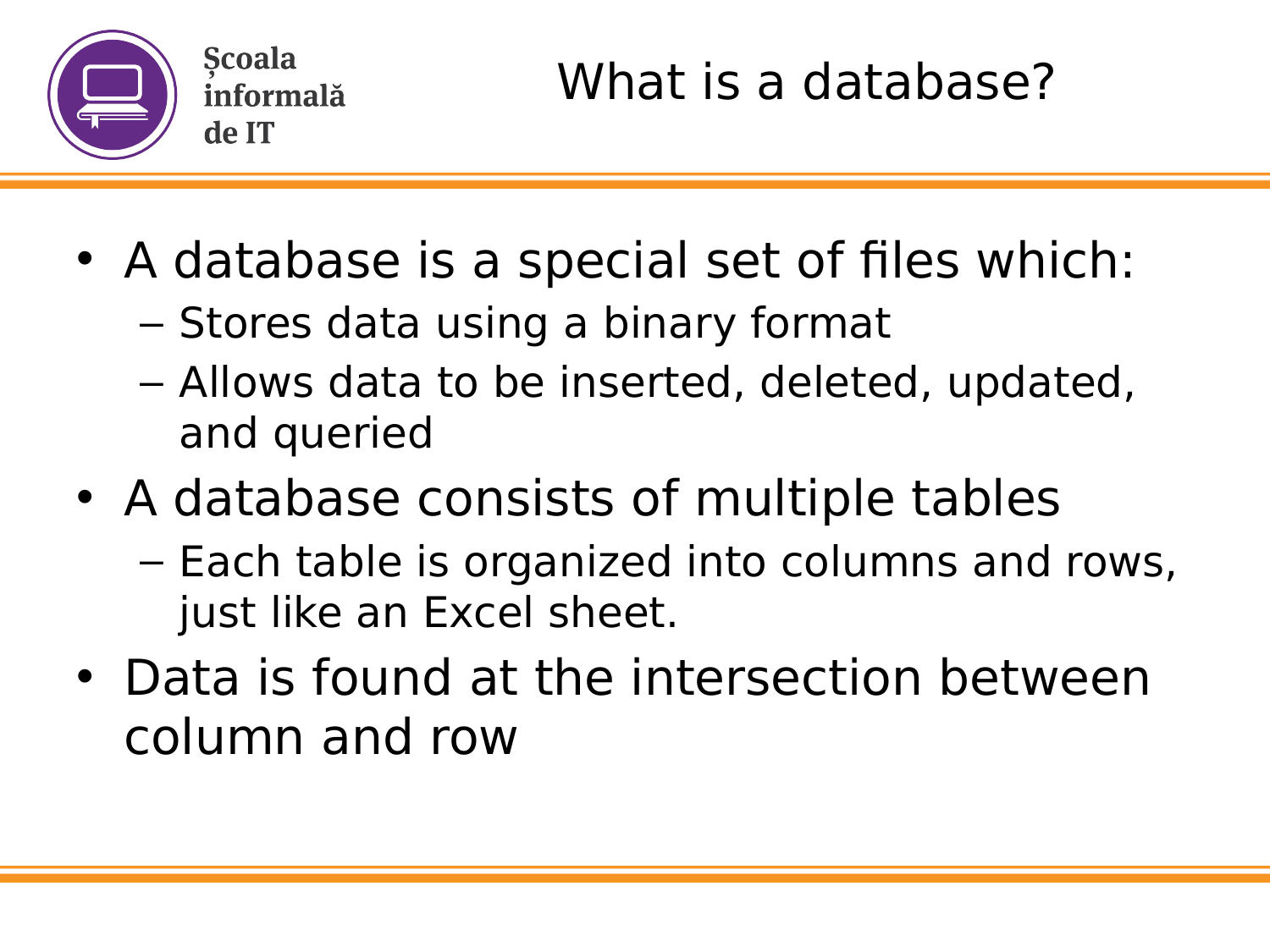

# What is a database?
A database is a special set of files which:
Stores data using a binary format
Allows data to be inserted, deleted, updated, and queried
A database consists of multiple tables
Each table is organized into columns and rows, just like an Excel sheet.
Data is found at the intersection between column and row